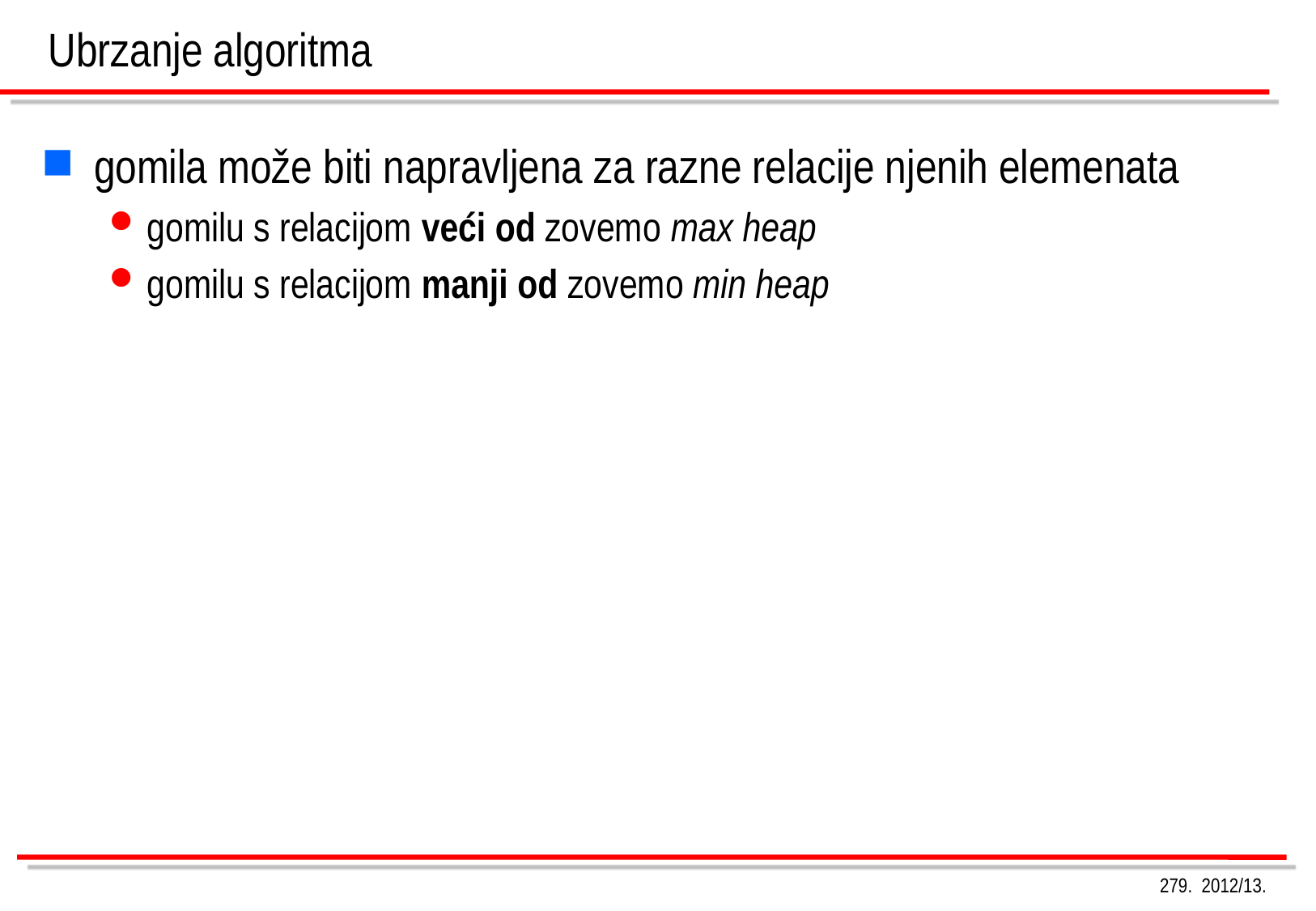

# Ubrzanje algoritma
gomila može biti napravljena za razne relacije njenih elemenata
gomilu s relacijom veći od zovemo max heap
gomilu s relacijom manji od zovemo min heap

279.  2012/13.